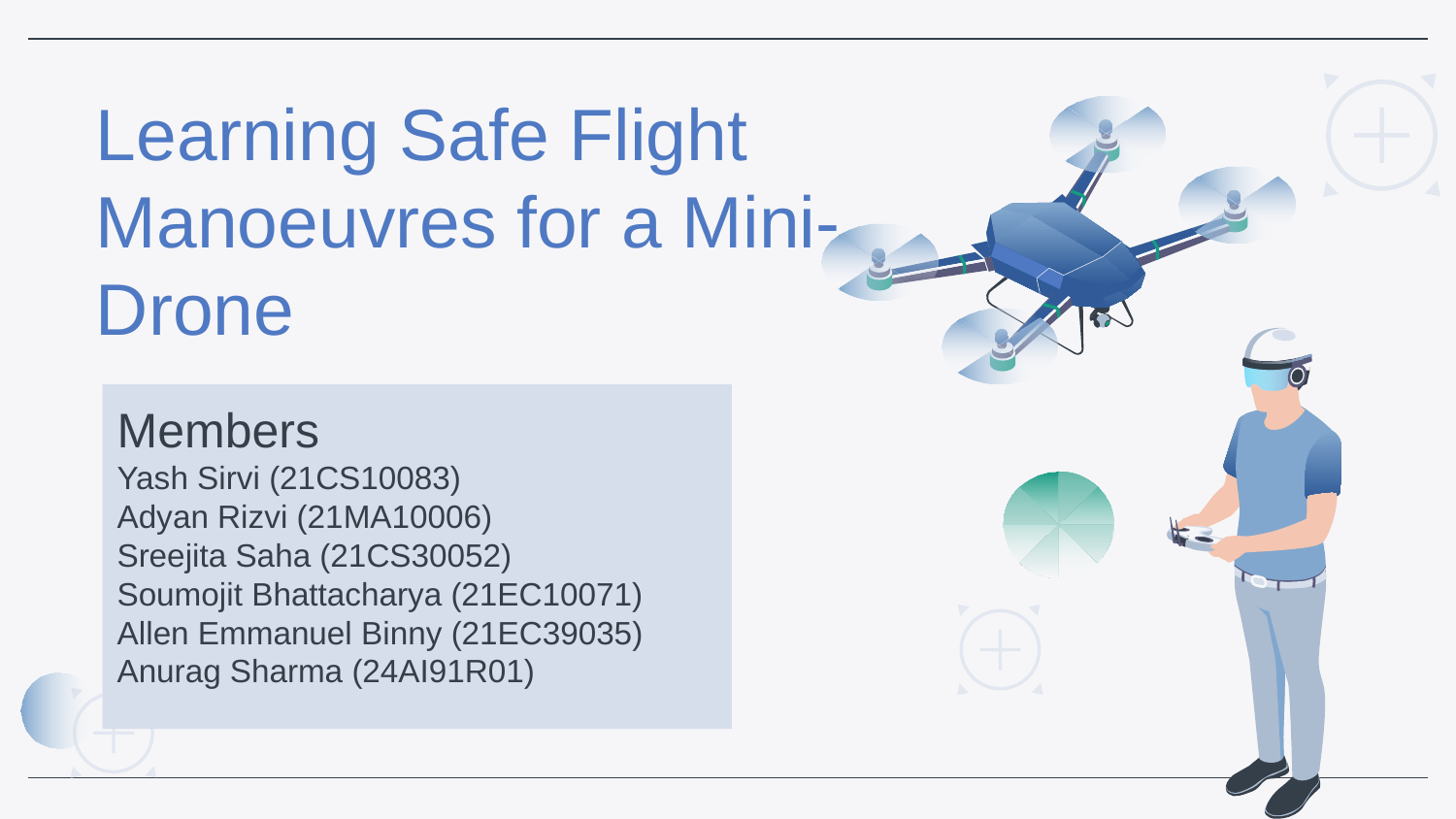

Learning Safe Flight Manoeuvres for a Mini-Drone

Members
Yash Sirvi (21CS10083)
Adyan Rizvi (21MA10006)
Sreejita Saha (21CS30052)
Soumojit Bhattacharya (21EC10071)
Allen Emmanuel Binny (21EC39035)
Anurag Sharma (24AI91R01)